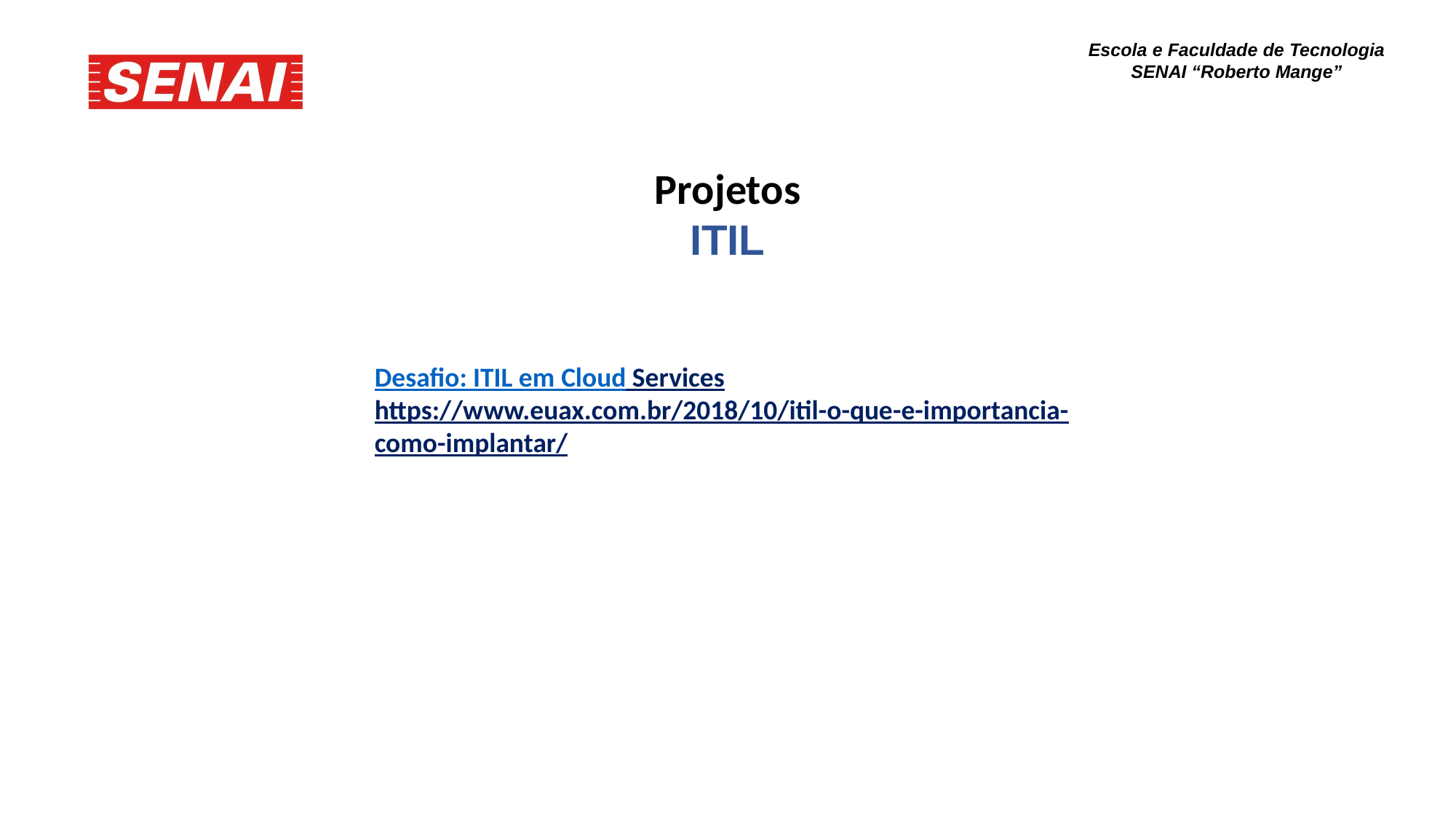

Projetos
ITIL
Desafio: ITIL em Cloud Services
https://www.euax.com.br/2018/10/itil-o-que-e-importancia-como-implantar/